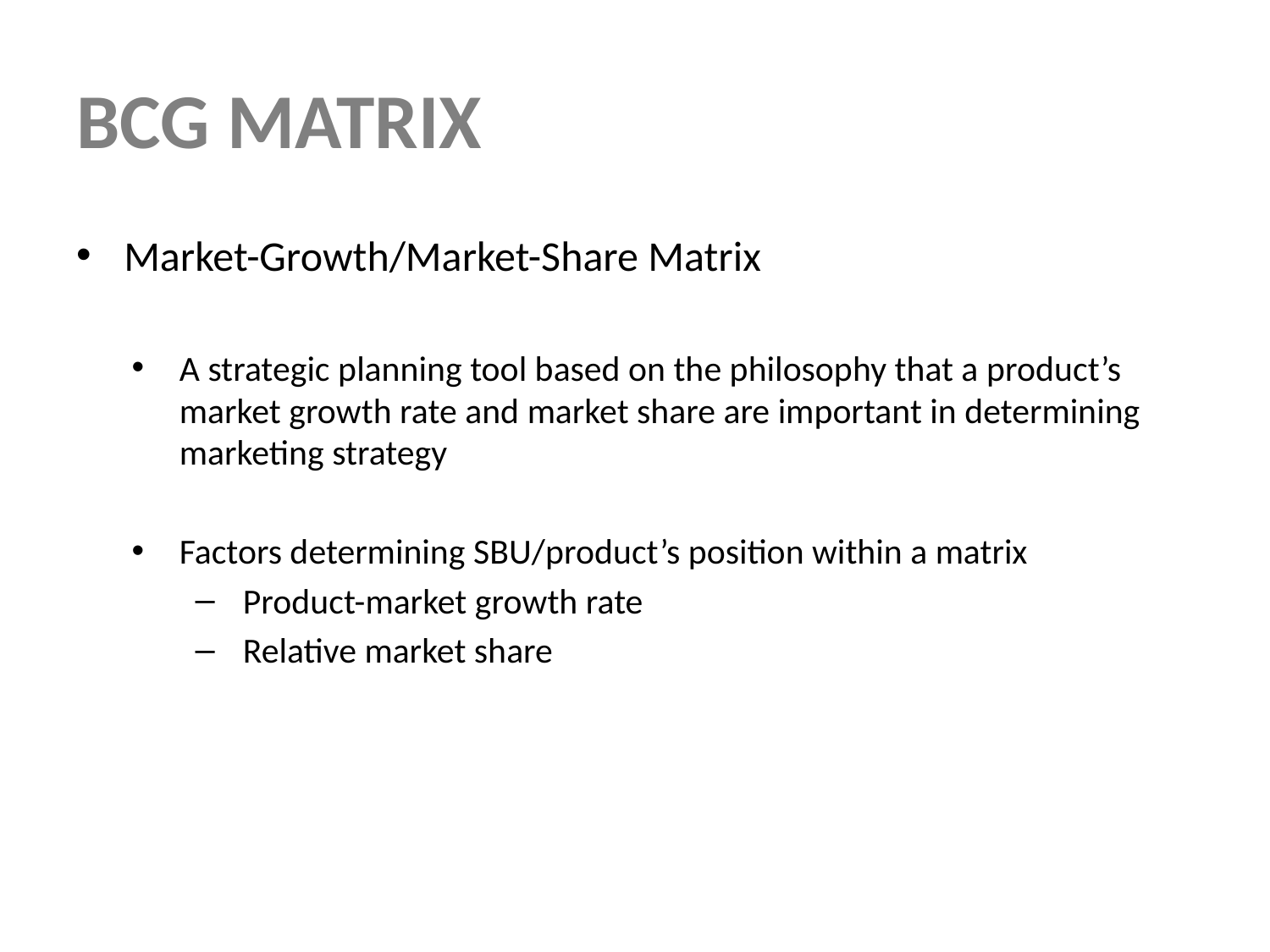

# BCG MATRIX
Market-Growth/Market-Share Matrix

A strategic planning tool based on the philosophy that a product’s market growth rate and market share are important in determining marketing strategy

Factors determining SBU/product’s position within a matrix
Product-market growth rate
Relative market share